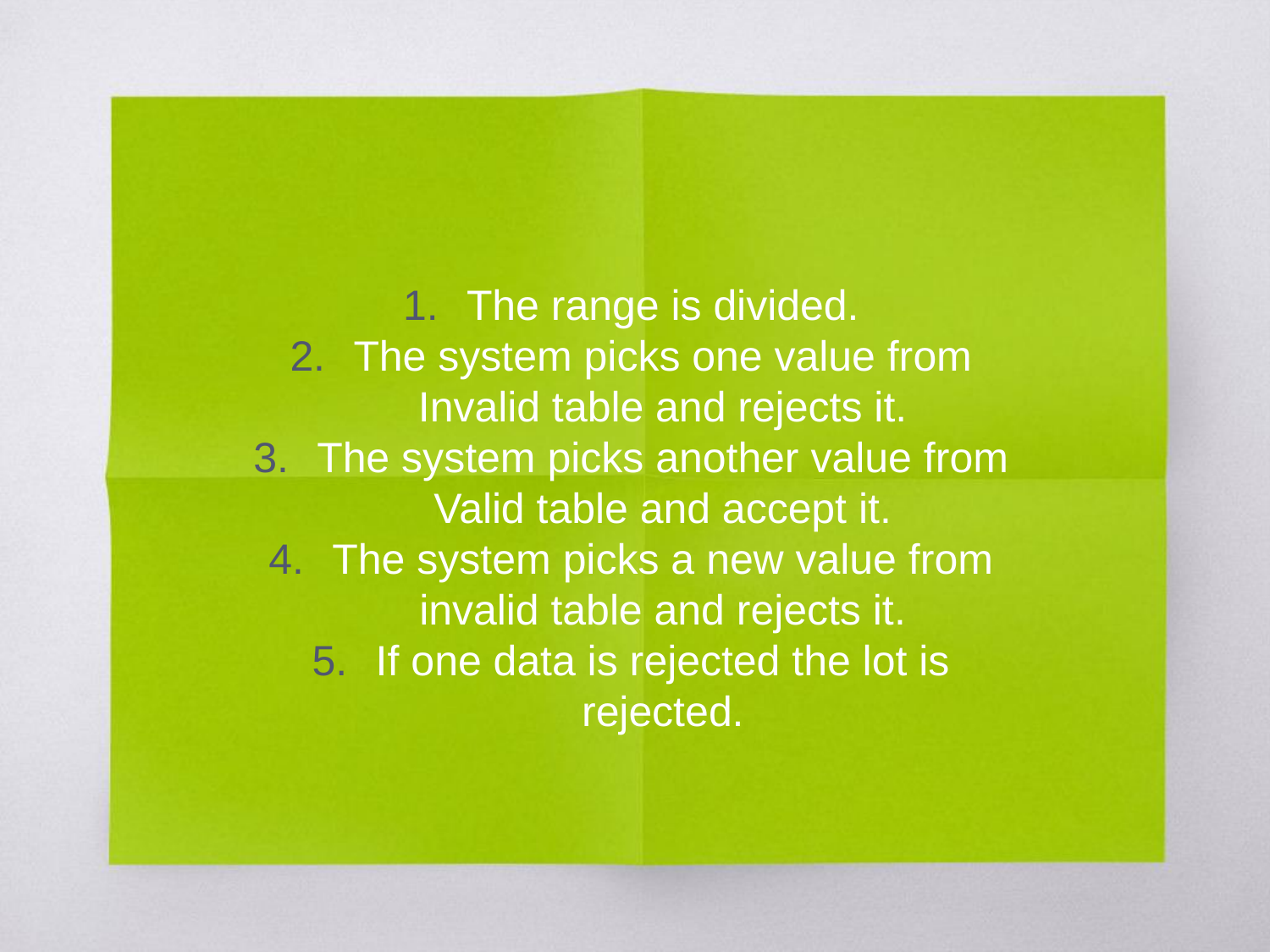

The range is divided.
The system picks one value from Invalid table and rejects it.
The system picks another value from Valid table and accept it.
The system picks a new value from invalid table and rejects it.
If one data is rejected the lot is rejected.